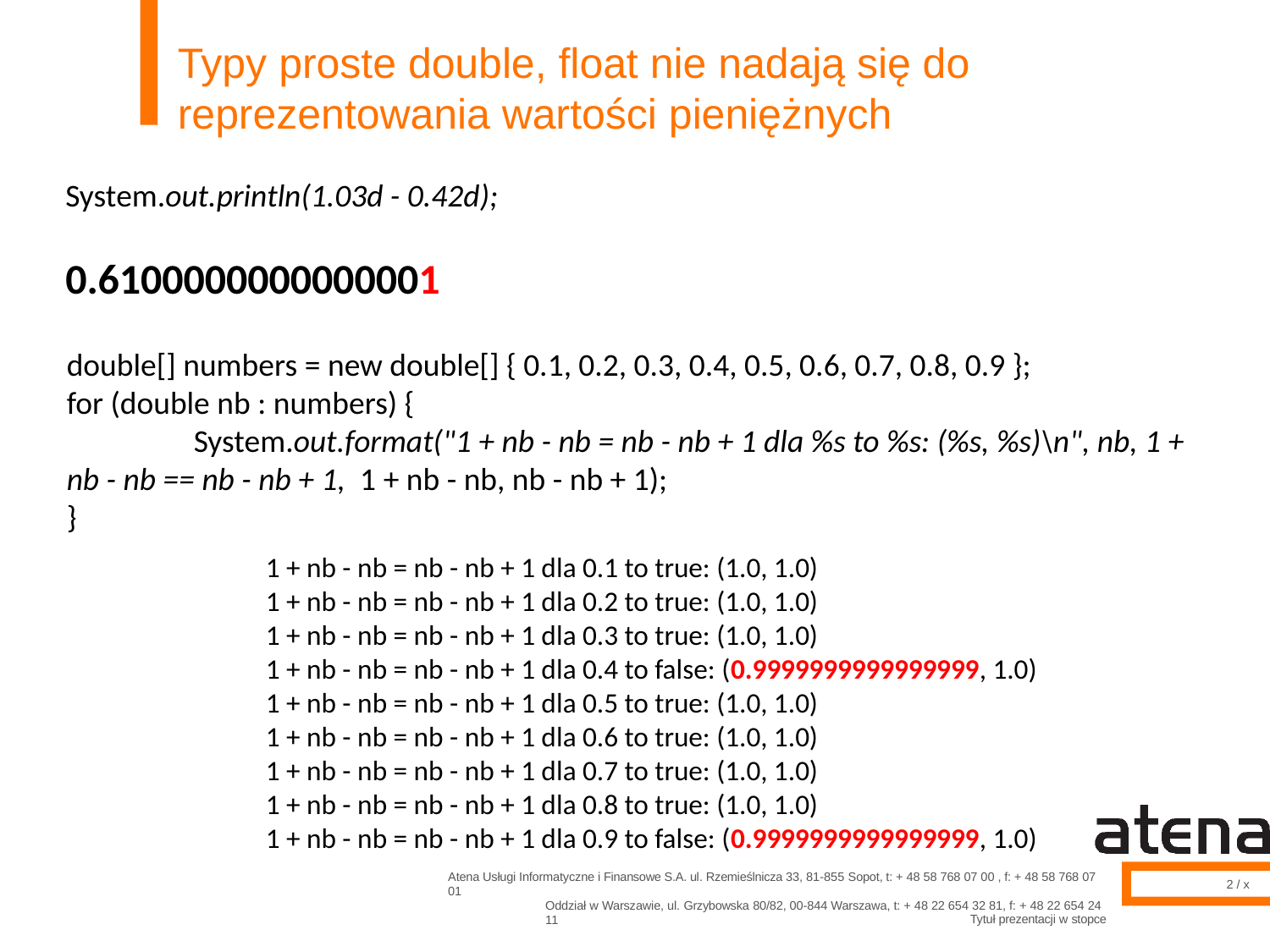

# Typy proste double, float nie nadają się do reprezentowania wartości pieniężnych
System.out.println(1.03d - 0.42d);

0.6100000000000001
double[] numbers = new double[] { 0.1, 0.2, 0.3, 0.4, 0.5, 0.6, 0.7, 0.8, 0.9 };
for (double nb : numbers) {
	System.out.format("1 + nb - nb = nb - nb + 1 dla %s to %s: (%s, %s)\n", nb, 1 + 	nb - nb == nb - nb + 1,  1 + nb - nb, nb - nb + 1);
}
1 + nb - nb = nb - nb + 1 dla 0.1 to true: (1.0, 1.0)
1 + nb - nb = nb - nb + 1 dla 0.2 to true: (1.0, 1.0)
1 + nb - nb = nb - nb + 1 dla 0.3 to true: (1.0, 1.0)
1 + nb - nb = nb - nb + 1 dla 0.4 to false: (0.9999999999999999, 1.0)
1 + nb - nb = nb - nb + 1 dla 0.5 to true: (1.0, 1.0)
1 + nb - nb = nb - nb + 1 dla 0.6 to true: (1.0, 1.0)
1 + nb - nb = nb - nb + 1 dla 0.7 to true: (1.0, 1.0)
1 + nb - nb = nb - nb + 1 dla 0.8 to true: (1.0, 1.0)
1 + nb - nb = nb - nb + 1 dla 0.9 to false: (0.9999999999999999, 1.0)
Atena Usługi Informatyczne i Finansowe S.A. ul. Rzemieślnicza 33, 81-855 Sopot, t: + 48 58 768 07 00 , f: + 48 58 768 07 01
Oddział w Warszawie, ul. Grzybowska 80/82, 00-844 Warszawa, t: + 48 22 654 32 81, f: + 48 22 654 24 11
2 / x
Tytuł prezentacji w stopce